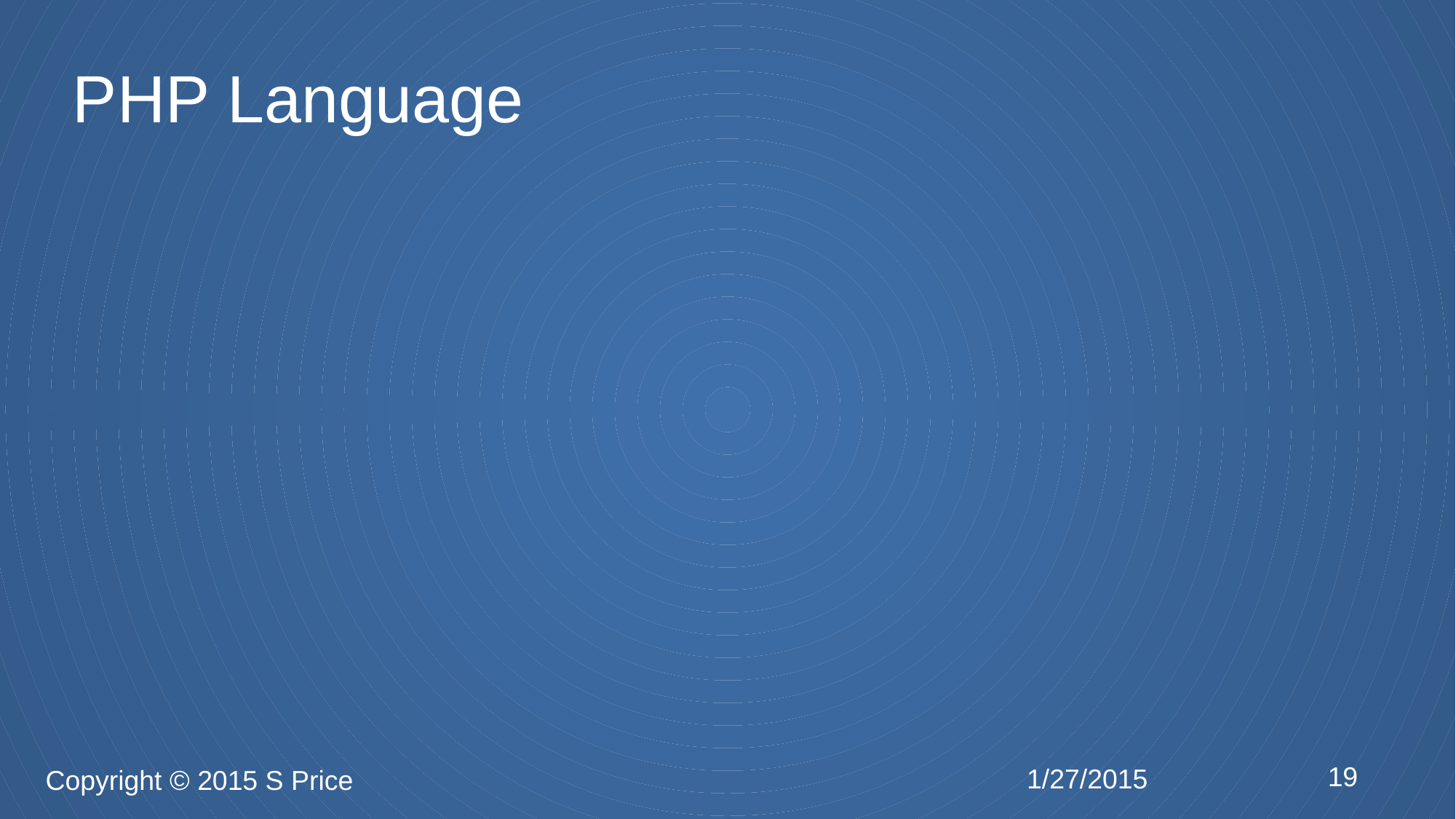

# PHP Language

19
1/27/2015
Copyright © 2015 S Price